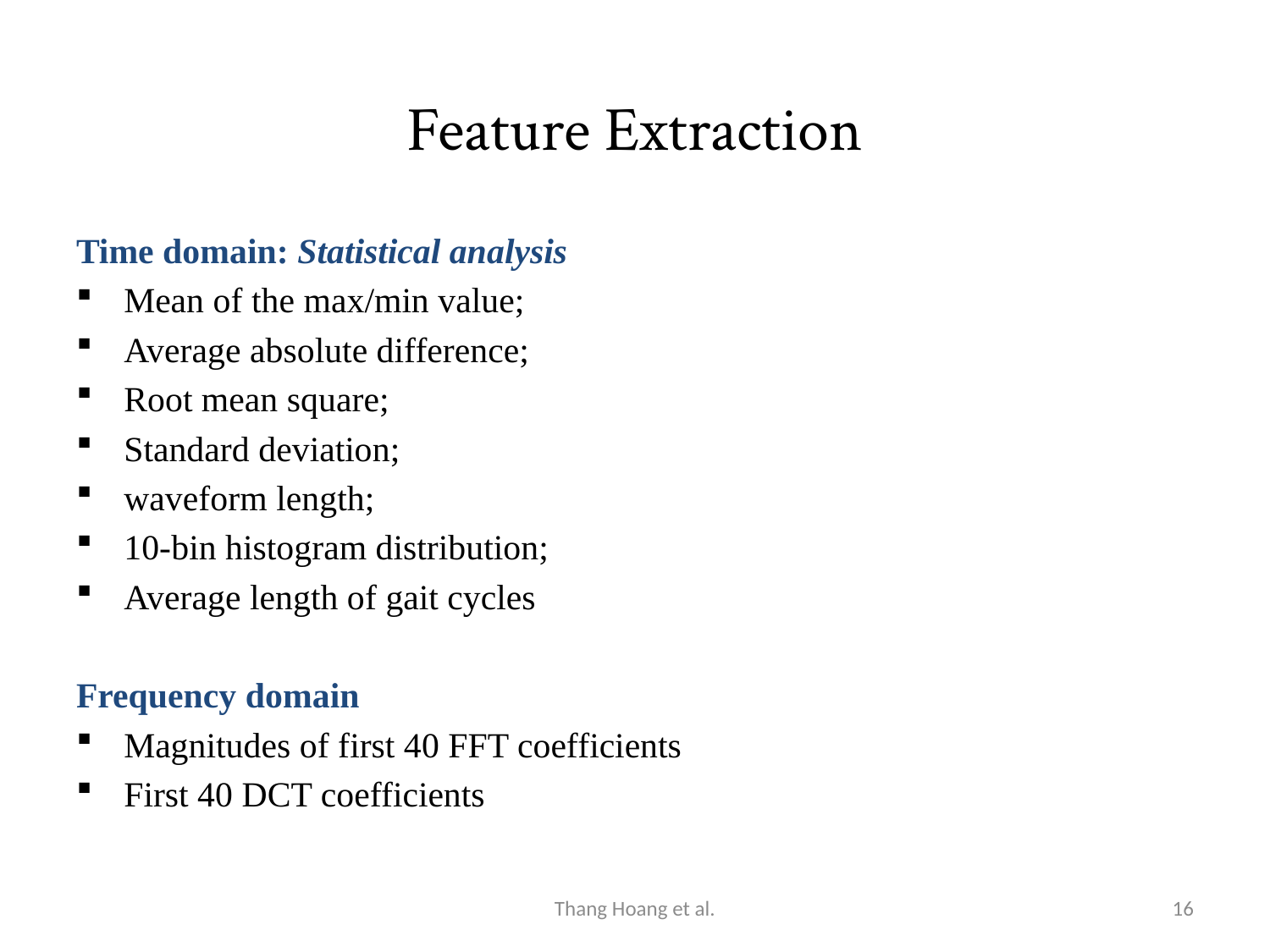

# Feature Extraction
Time domain: Statistical analysis
Mean of the max/min value;
Average absolute difference;
Root mean square;
Standard deviation;
waveform length;
10-bin histogram distribution;
Average length of gait cycles

Frequency domain
Magnitudes of first 40 FFT coefficients
First 40 DCT coefficients
Thang Hoang et al.
16